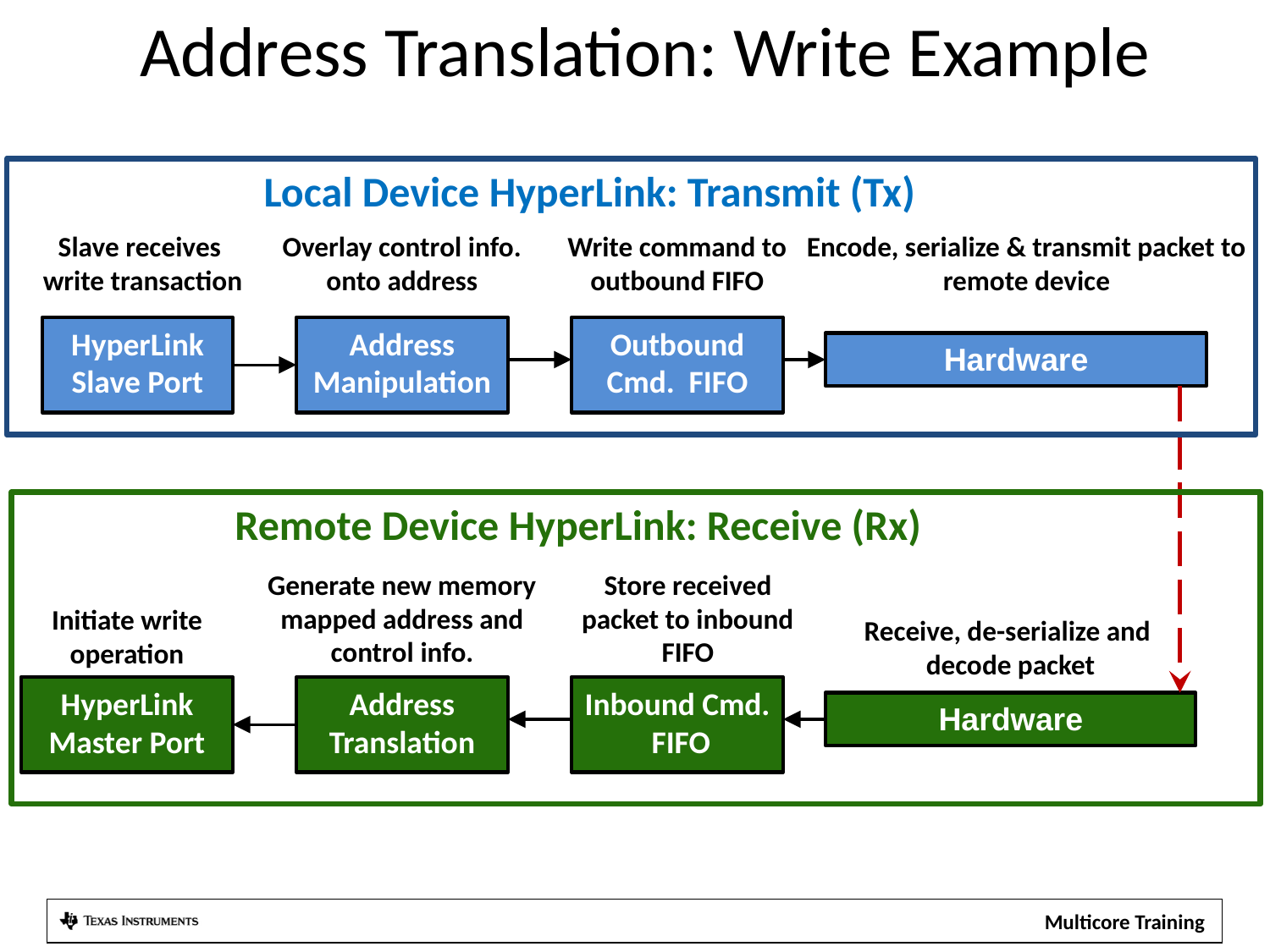

Address Translation: Write Example

Local Device HyperLink: Transmit (Tx)
Slave receives
write transaction
Overlay control info. onto address
Write command to outbound FIFO
Encode, serialize & transmit packet to remote device
HyperLink Slave Port
Address Manipulation
Outbound Cmd.  FIFO
Hardware

Remote Device HyperLink: Receive (Rx)
Generate new memory mapped address and control info.
Store received packet to inbound FIFO
Initiate write operation
Receive, de-serialize and  decode packet
HyperLink Master Port
Address Translation
Inbound Cmd.  FIFO
Hardware